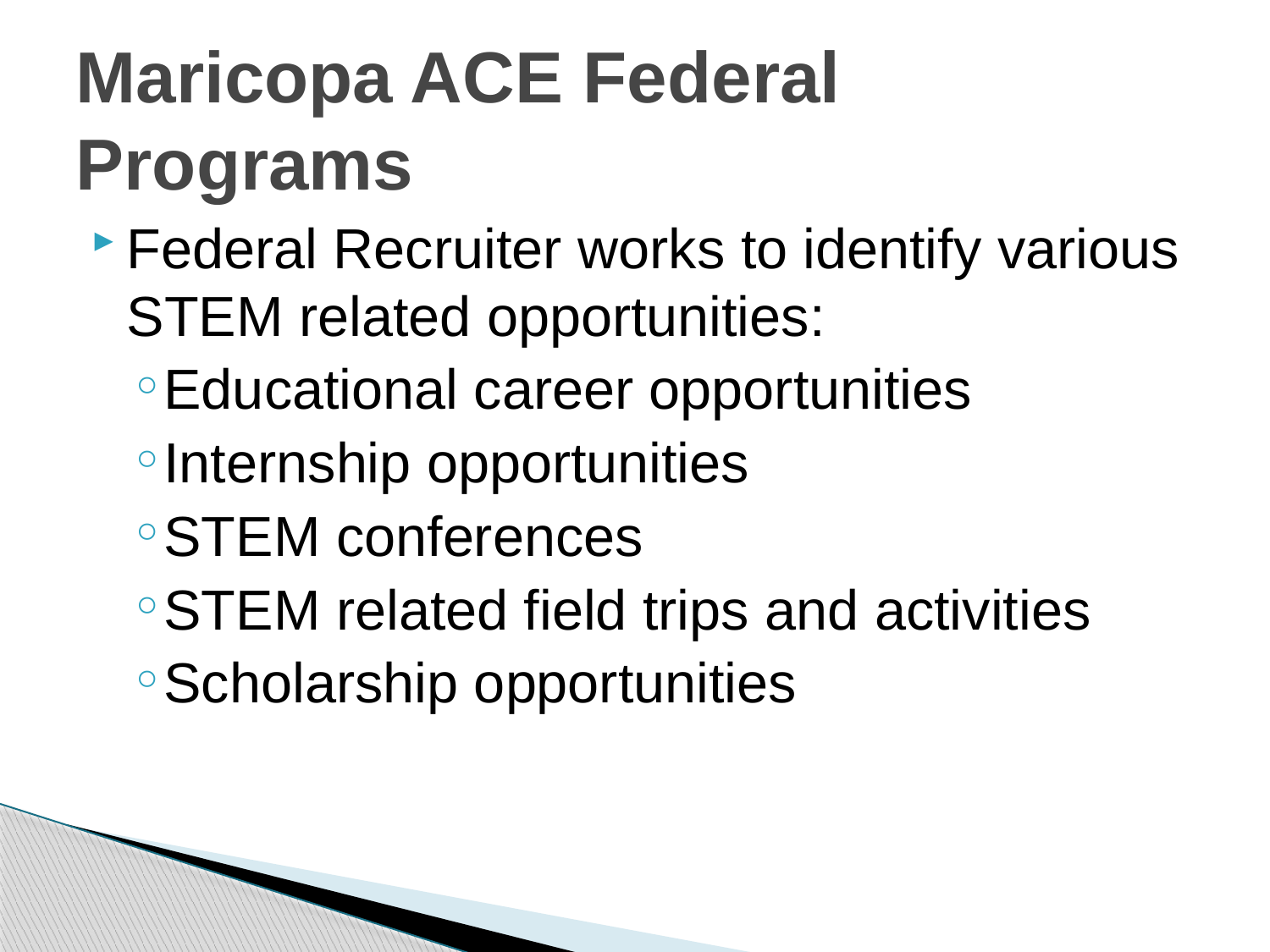

# Maricopa ACE Federal Programs
Federal Recruiter works to identify various STEM related opportunities:
Educational career opportunities
Internship opportunities
STEM conferences
STEM related field trips and activities
Scholarship opportunities